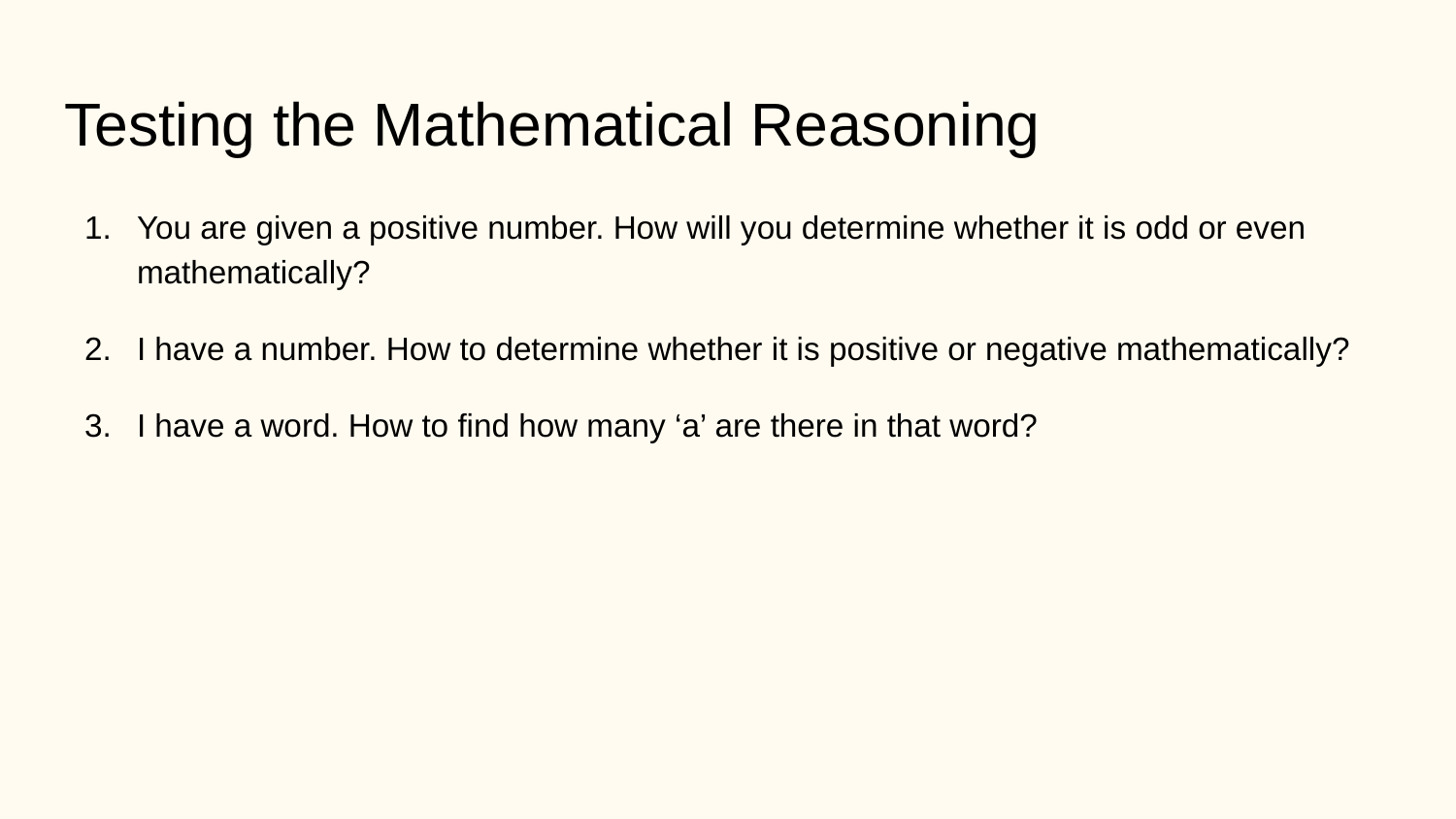

# Testing the Mathematical Reasoning
You are given a positive number. How will you determine whether it is odd or even mathematically?
I have a number. How to determine whether it is positive or negative mathematically?
I have a word. How to find how many ‘a’ are there in that word?